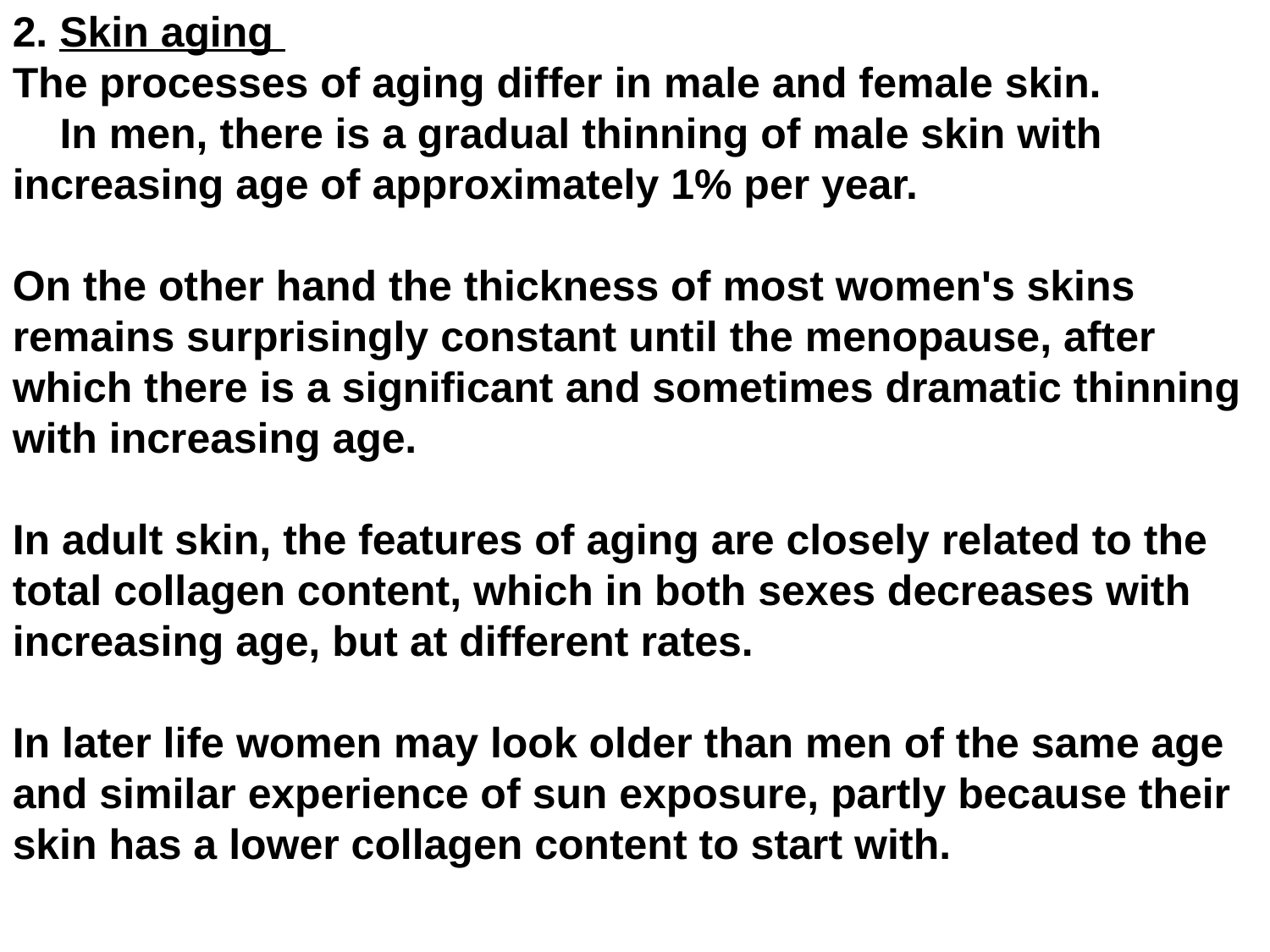

2. Skin aging
The processes of aging differ in male and female skin.
    In men, there is a gradual thinning of male skin with increasing age of approximately 1% per year.

On the other hand the thickness of most women's skins remains surprisingly constant until the menopause, after which there is a significant and sometimes dramatic thinning with increasing age.
In adult skin, the features of aging are closely related to the total collagen content, which in both sexes decreases with increasing age, but at different rates.

In later life women may look older than men of the same age and similar experience of sun exposure, partly because their skin has a lower collagen content to start with.